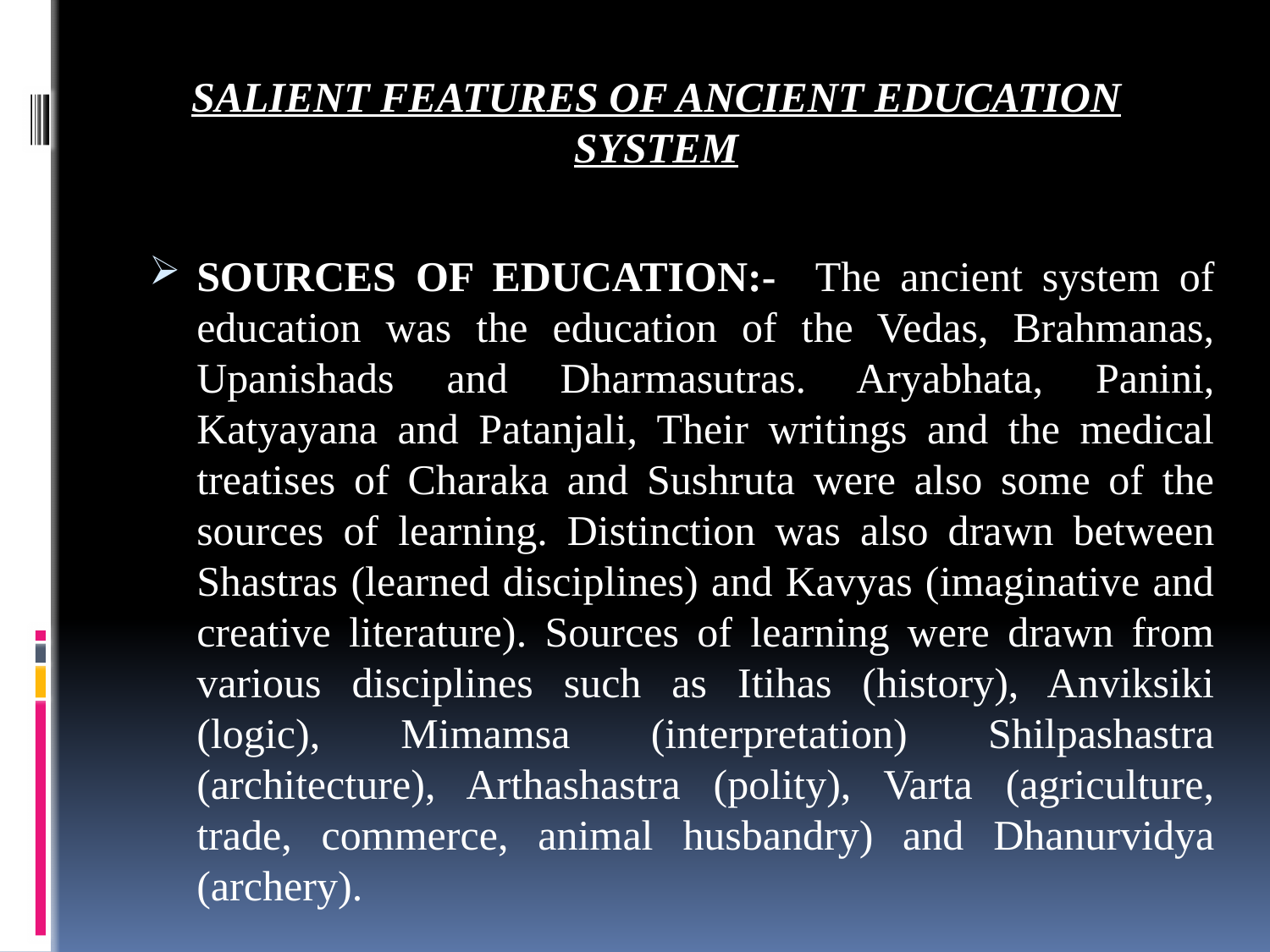

SALIENT FEATURES OF ANCIENT EDUCATION SYSTEM
SOURCES OF EDUCATION:-  The ancient system of education was the education of the Vedas, Brahmanas, Upanishads and Dharmasutras. Aryabhata, Panini, Katyayana and Patanjali, Their writings and the medical treatises of Charaka and Sushruta were also some of the sources of learning. Distinction was also drawn between Shastras (learned disciplines) and Kavyas (imaginative and creative literature). Sources of learning were drawn from various disciplines such as Itihas (history), Anviksiki (logic), Mimamsa (interpretation) Shilpashastra (architecture), Arthashastra (polity), Varta (agriculture, trade, commerce, animal husbandry) and Dhanurvidya (archery).